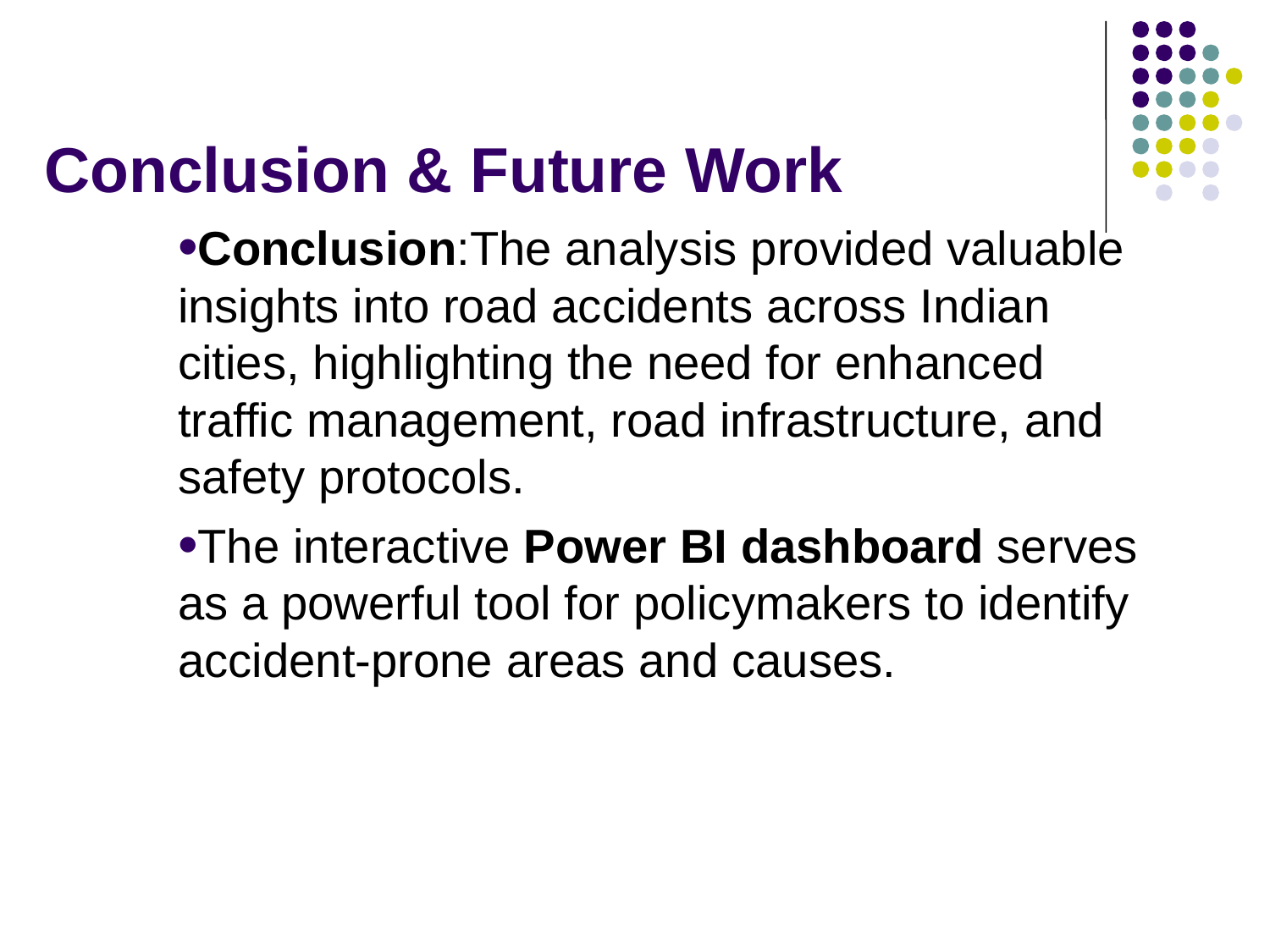

# Conclusion & Future Work
Conclusion:The analysis provided valuable insights into road accidents across Indian cities, highlighting the need for enhanced traffic management, road infrastructure, and safety protocols.
The interactive Power BI dashboard serves as a powerful tool for policymakers to identify accident-prone areas and causes.